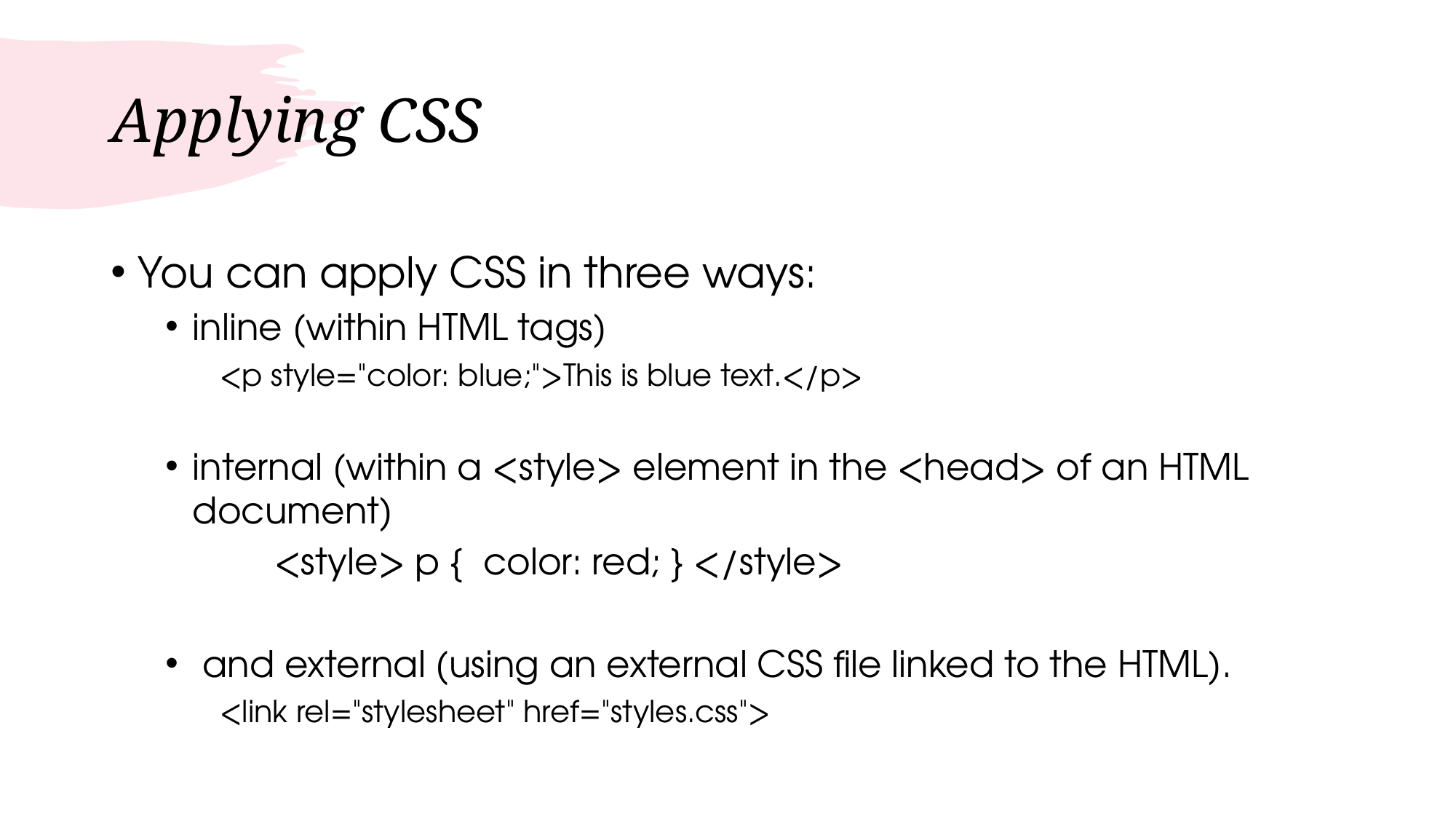

# Applying CSS
You can apply CSS in three ways:
inline (within HTML tags)
<p style="color: blue;">This is blue text.</p>

internal (within a <style> element in the <head> of an HTML document)
	<style> p {  color: red; } </style>

 and external (using an external CSS file linked to the HTML).
<link rel="stylesheet" href="styles.css">